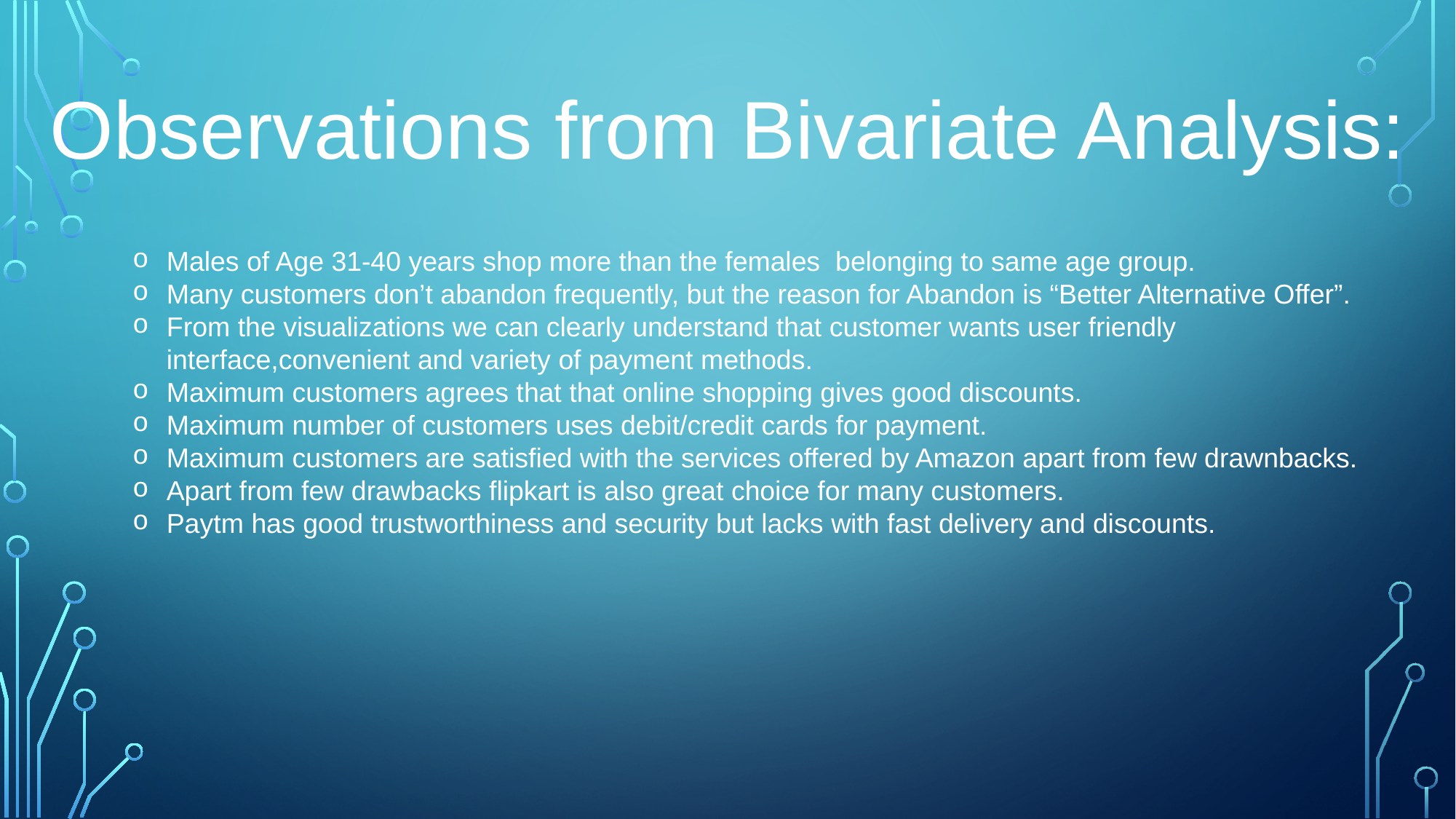

Observations from Bivariate Analysis:
Males of Age 31-40 years shop more than the females  belonging to same age group.
Many customers don’t abandon frequently, but the reason for Abandon is “Better Alternative Offer”.
From the visualizations we can clearly understand that customer wants user friendly interface,convenient and variety of payment methods.
Maximum customers agrees that that online shopping gives good discounts.
Maximum number of customers uses debit/credit cards for payment.
Maximum customers are satisfied with the services offered by Amazon apart from few drawnbacks.
Apart from few drawbacks flipkart is also great choice for many customers.
Paytm has good trustworthiness and security but lacks with fast delivery and discounts.